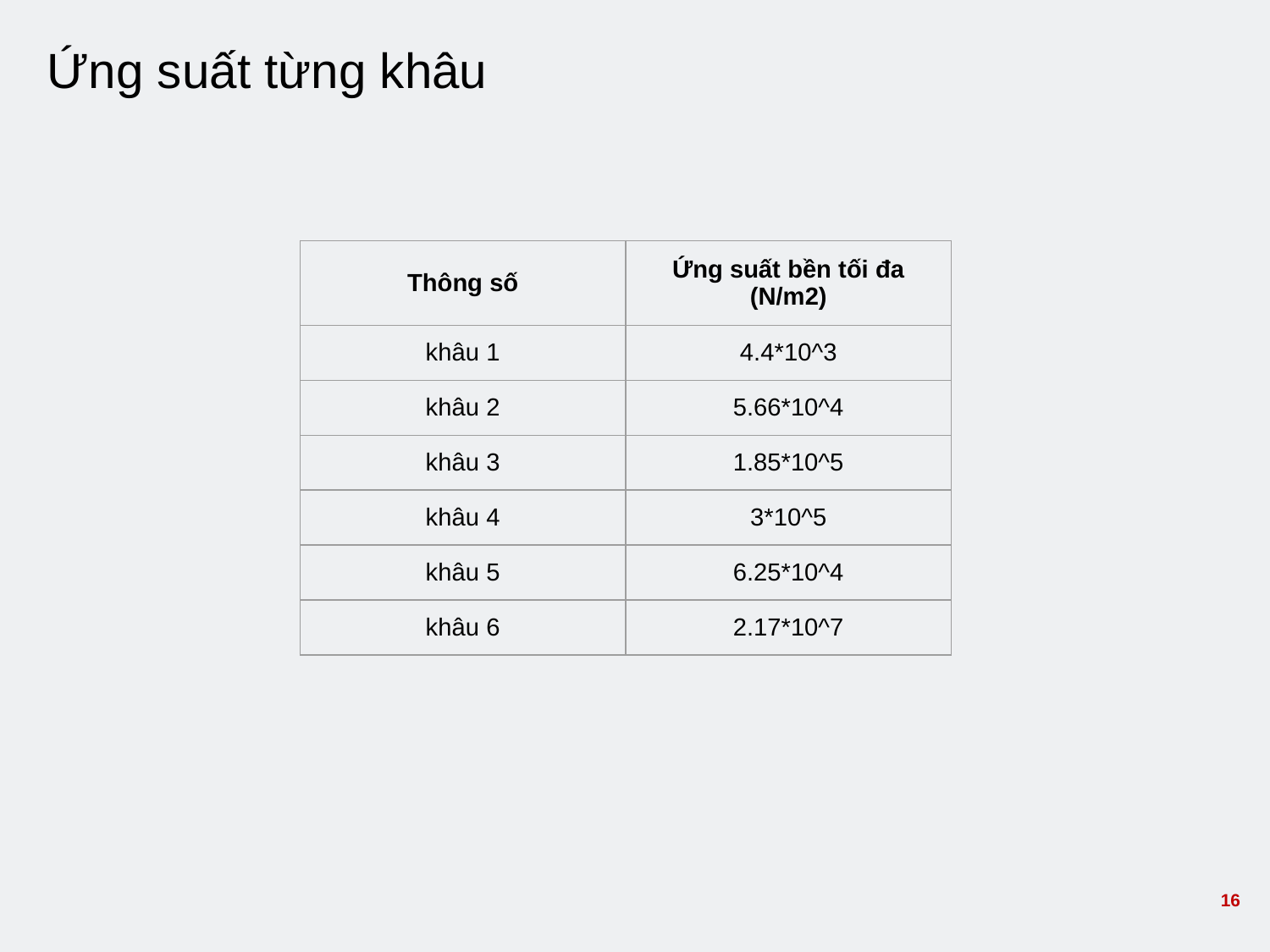

Ứng suất từng khâu
| Thông số | Ứng suất bền tối đa (N/m2) |
| --- | --- |
| khâu 1 | 4.4\*10^3 |
| khâu 2 | 5.66\*10^4 |
| khâu 3 | 1.85\*10^5 |
| khâu 4 | 3\*10^5 |
| khâu 5 | 6.25\*10^4 |
| khâu 6 | 2.17\*10^7 |
16